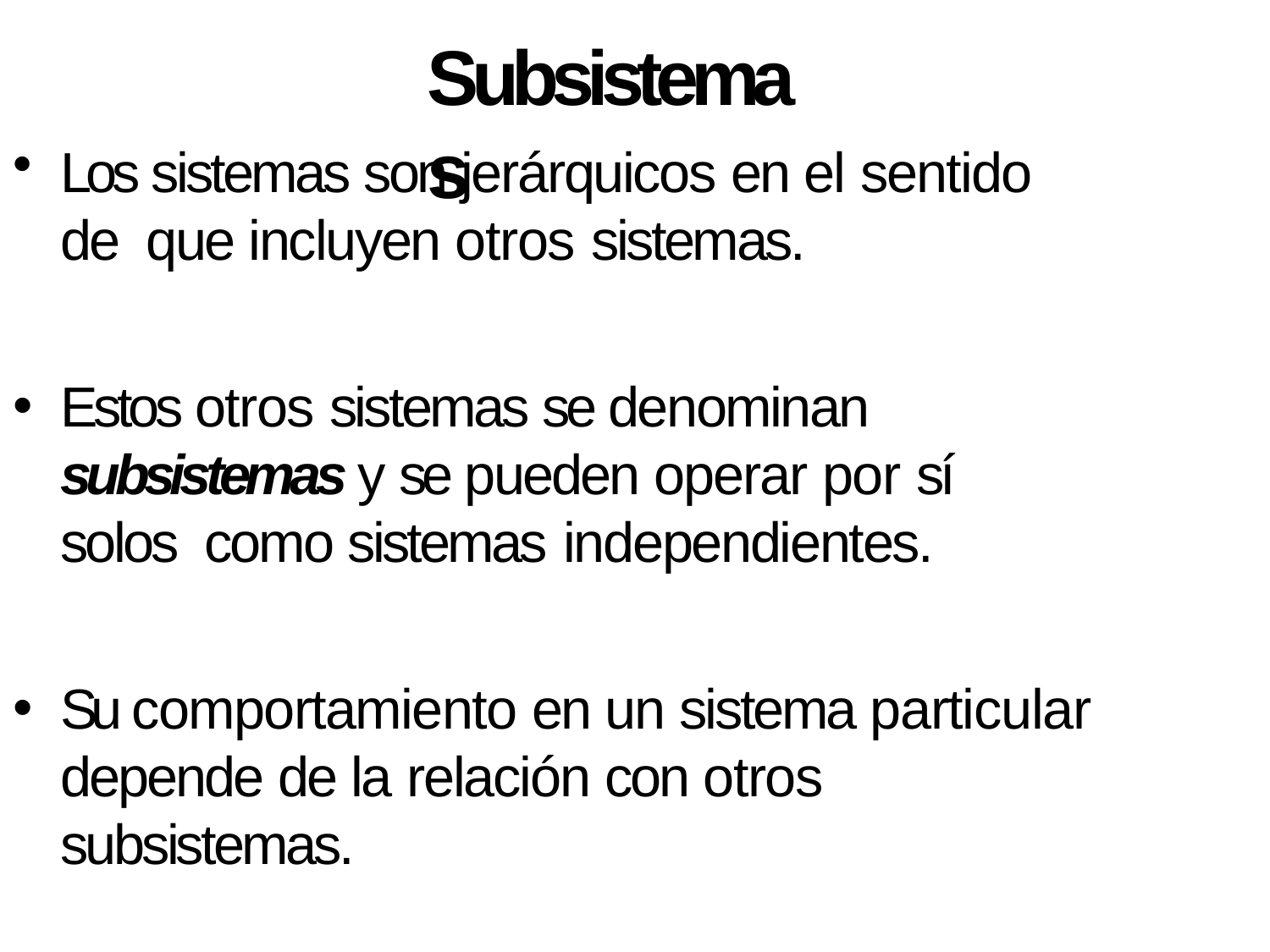

# Subsistemas
Los sistemas son jerárquicos en el sentido de  que incluyen otros sistemas.

Estos otros sistemas se denominan  subsistemas y se pueden operar por sí solos  como sistemas independientes.

Su comportamiento en un sistema particular  depende de la relación con otros subsistemas.